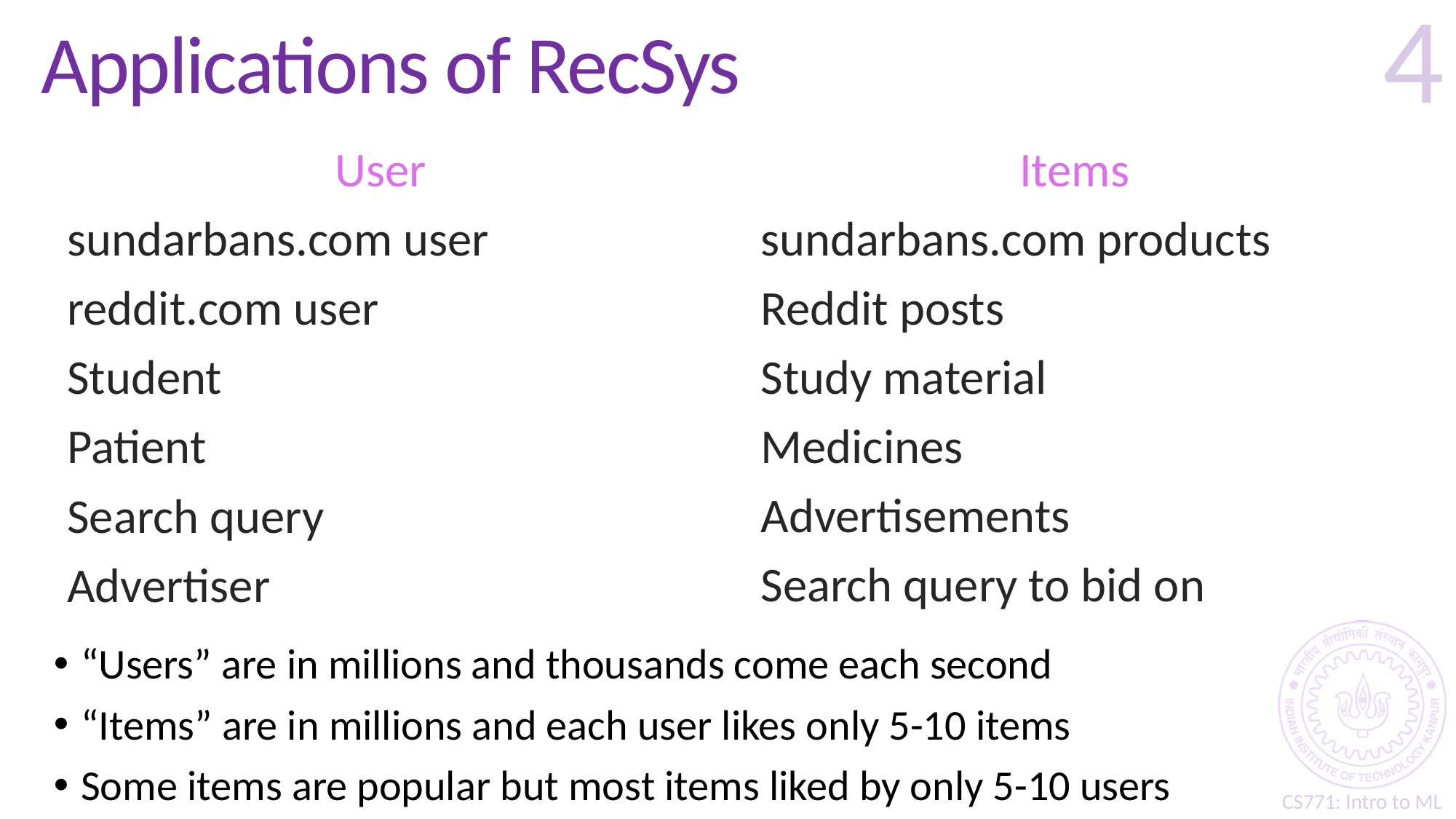

# Applications of RecSys
4
User
sundarbans.com user
reddit.com user
Student
Patient
Search query
Advertiser

Items
sundarbans.com products
Reddit posts
Study material
Medicines
Advertisements
Search query to bid on
“Users” are in millions and thousands come each second
“Items” are in millions and each user likes only 5-10 items
Some items are popular but most items liked by only 5-10 users